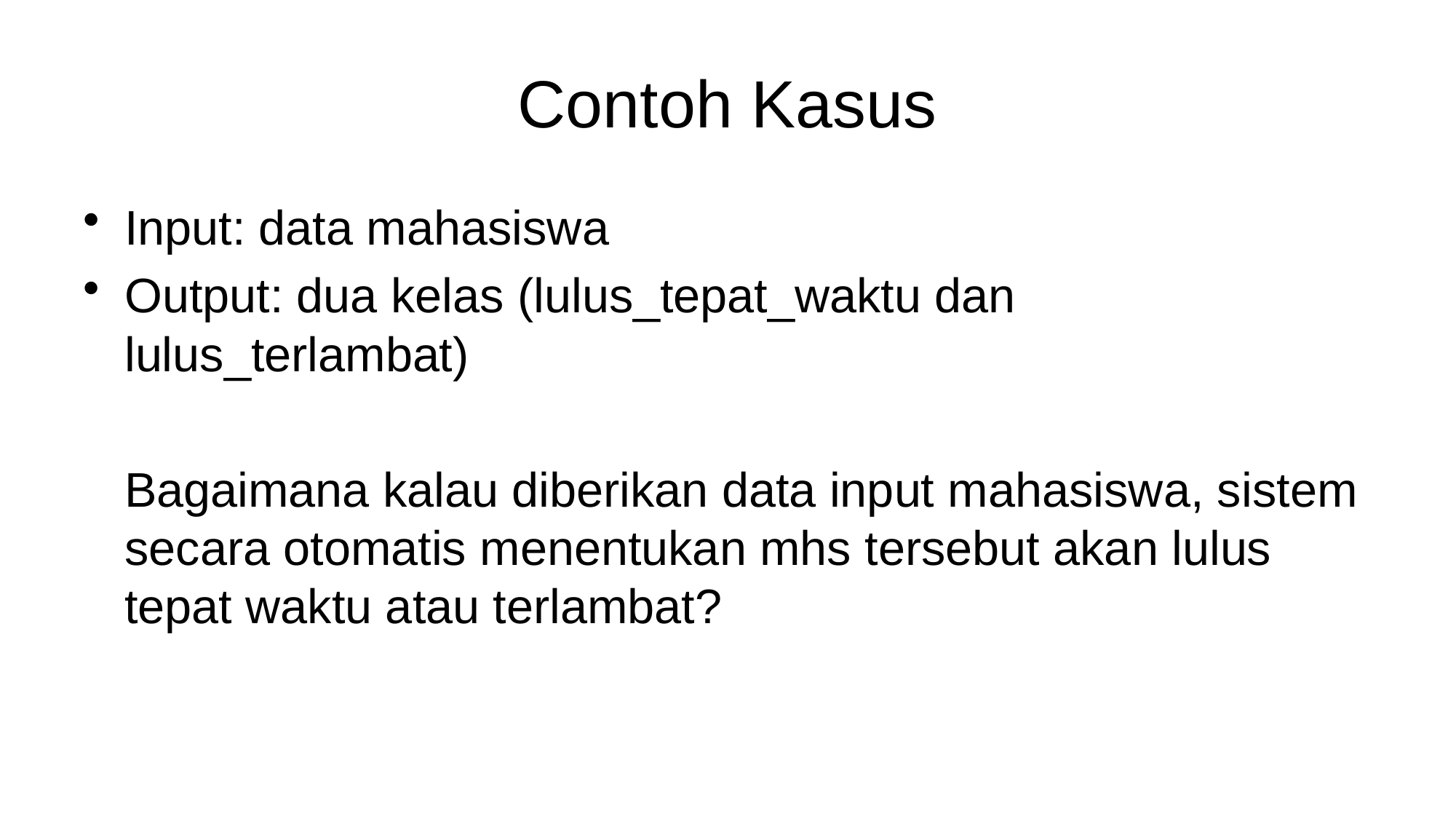

# Contoh Kasus
Input: data mahasiswa
Output: dua kelas (lulus_tepat_waktu dan lulus_terlambat)

	Bagaimana kalau diberikan data input mahasiswa, sistem secara otomatis menentukan mhs tersebut akan lulus tepat waktu atau terlambat?